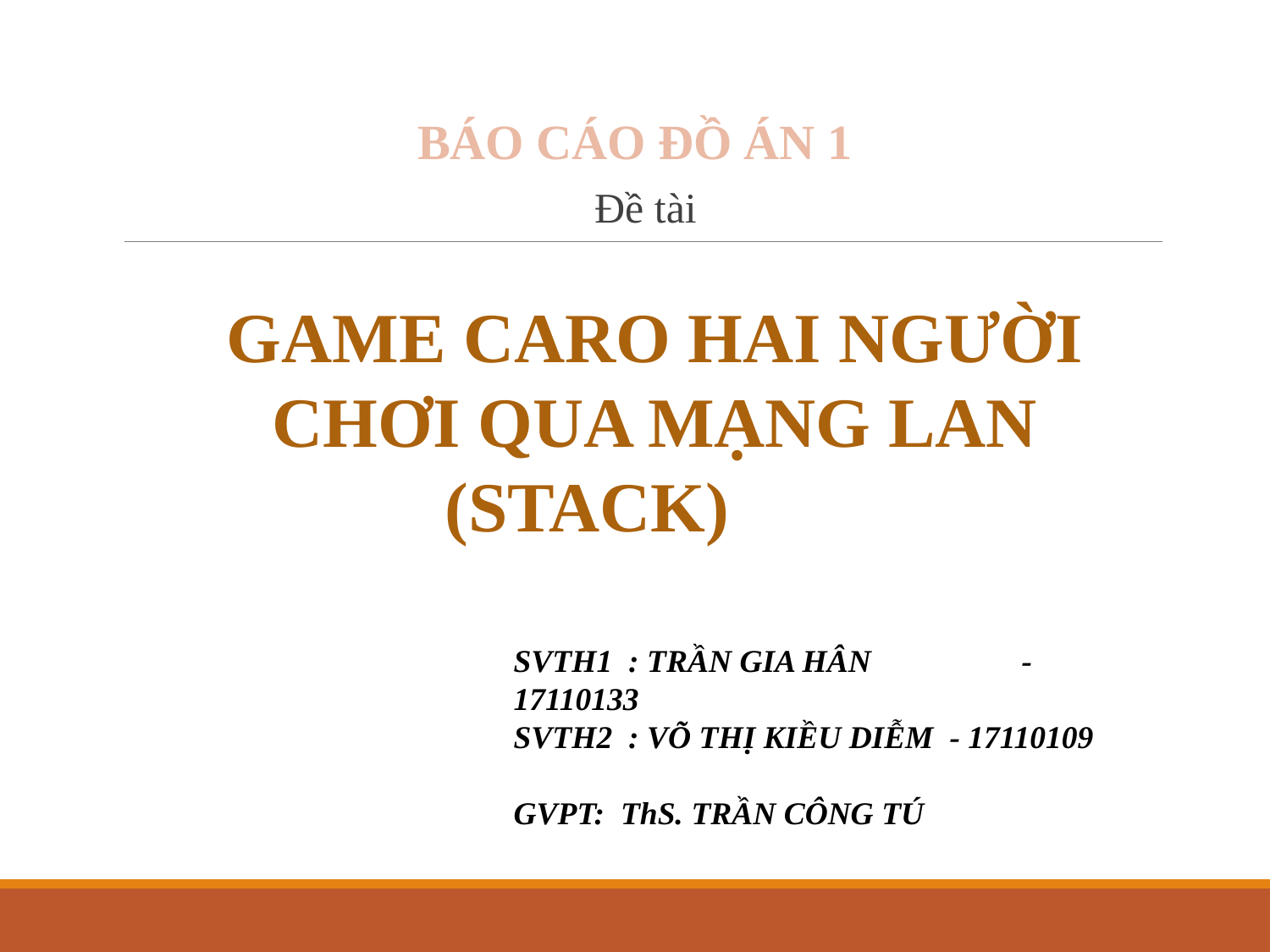

# BÁO CÁO ĐỒ ÁN 1
Đề tài
GAME CARO HAI NGƯỜI CHƠI QUA MẠNG LAN
(STACK)
SVTH1  : TRẦN GIA HÂN 		- 17110133
SVTH2  : VÕ THỊ KIỀU DIỄM  - 17110109

GVPT:  ThS. TRẦN CÔNG TÚ
1